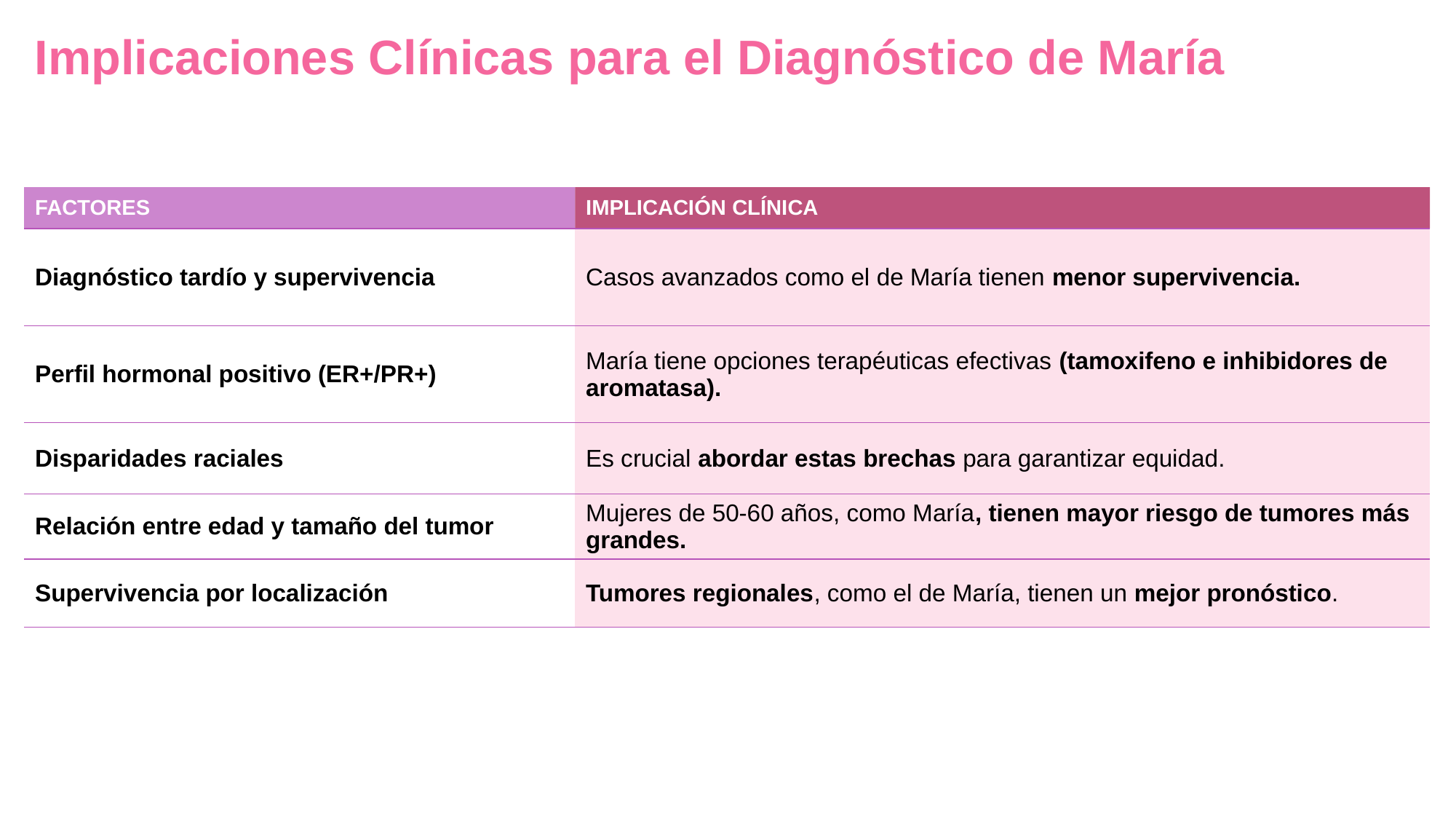

Implicaciones Clínicas para el Diagnóstico de María
| FACTORES | IMPLICACIÓN CLÍNICA |
| --- | --- |
| Diagnóstico tardío y supervivencia | Casos avanzados como el de María tienen menor supervivencia. |
| Perfil hormonal positivo (ER+/PR+) | María tiene opciones terapéuticas efectivas (tamoxifeno e inhibidores de aromatasa). |
| Disparidades raciales | Es crucial abordar estas brechas para garantizar equidad. |
| Relación entre edad y tamaño del tumor | Mujeres de 50-60 años, como María, tienen mayor riesgo de tumores más grandes. |
| Supervivencia por localización | Tumores regionales, como el de María, tienen un mejor pronóstico. |